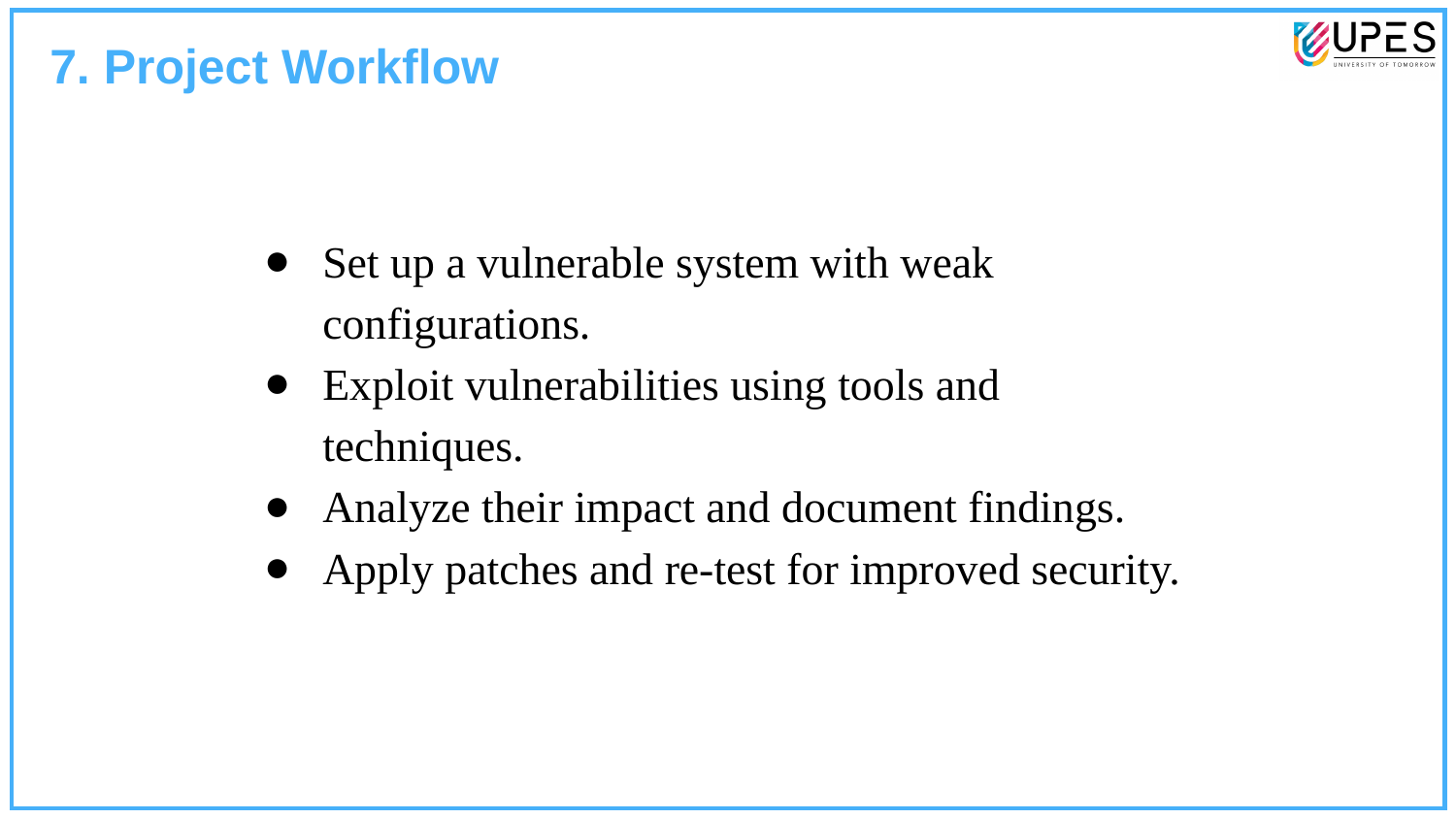

7. Project Workflow
Set up a vulnerable system with weak configurations.
Exploit vulnerabilities using tools and techniques.
Analyze their impact and document findings.
Apply patches and re-test for improved security.